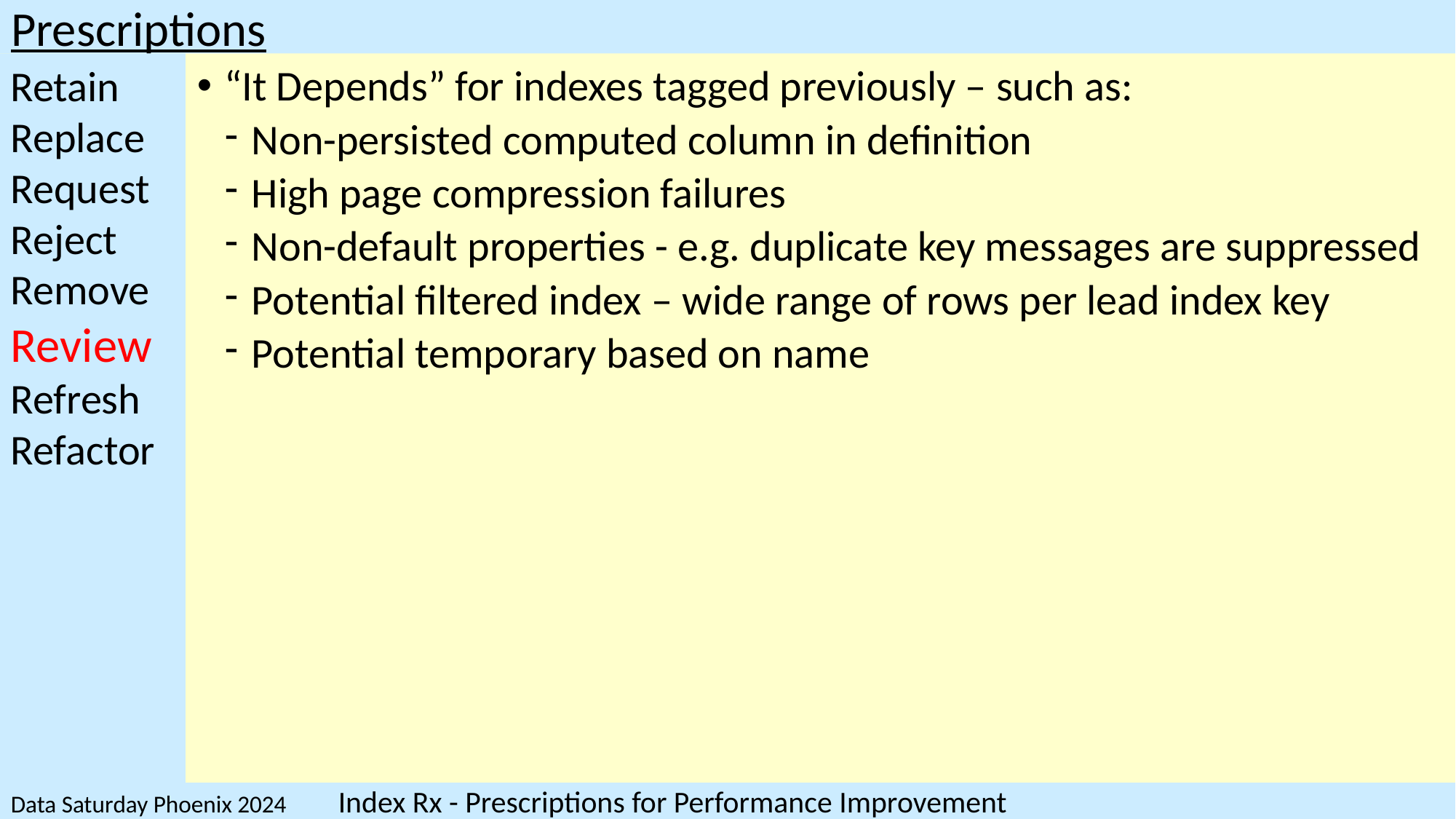

# Prescriptions
Retain
Replace
Request
Reject
Remove
Review
Refresh
Refactor
“It Depends” for indexes tagged previously – such as:
Non-persisted computed column in definition
High page compression failures
Non-default properties - e.g. duplicate key messages are suppressed
Potential filtered index – wide range of rows per lead index key
Potential temporary based on name